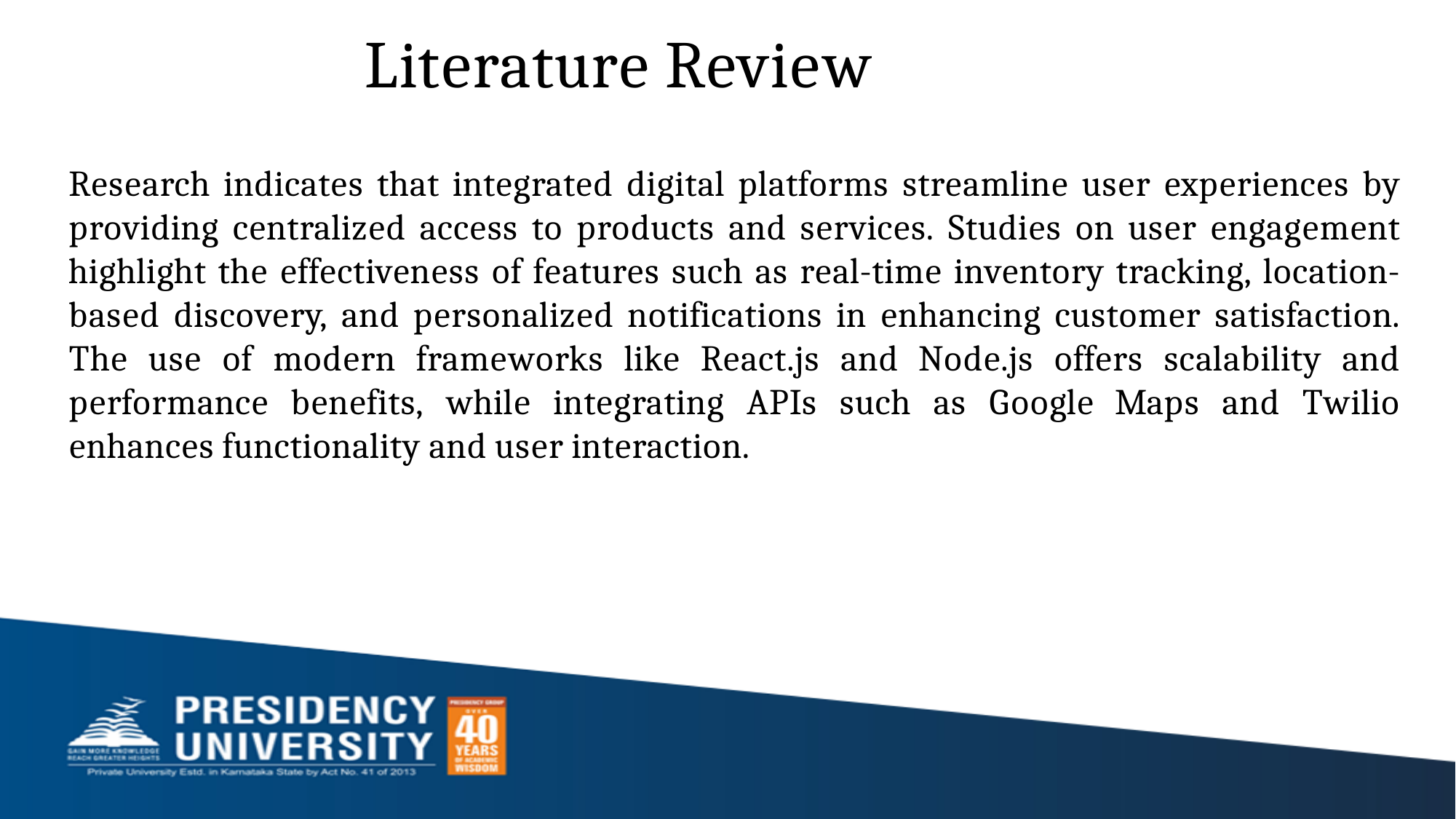

# Literature Review
Research indicates that integrated digital platforms streamline user experiences by providing centralized access to products and services. Studies on user engagement highlight the effectiveness of features such as real-time inventory tracking, location-based discovery, and personalized notifications in enhancing customer satisfaction. The use of modern frameworks like React.js and Node.js offers scalability and performance benefits, while integrating APIs such as Google Maps and Twilio enhances functionality and user interaction.

6